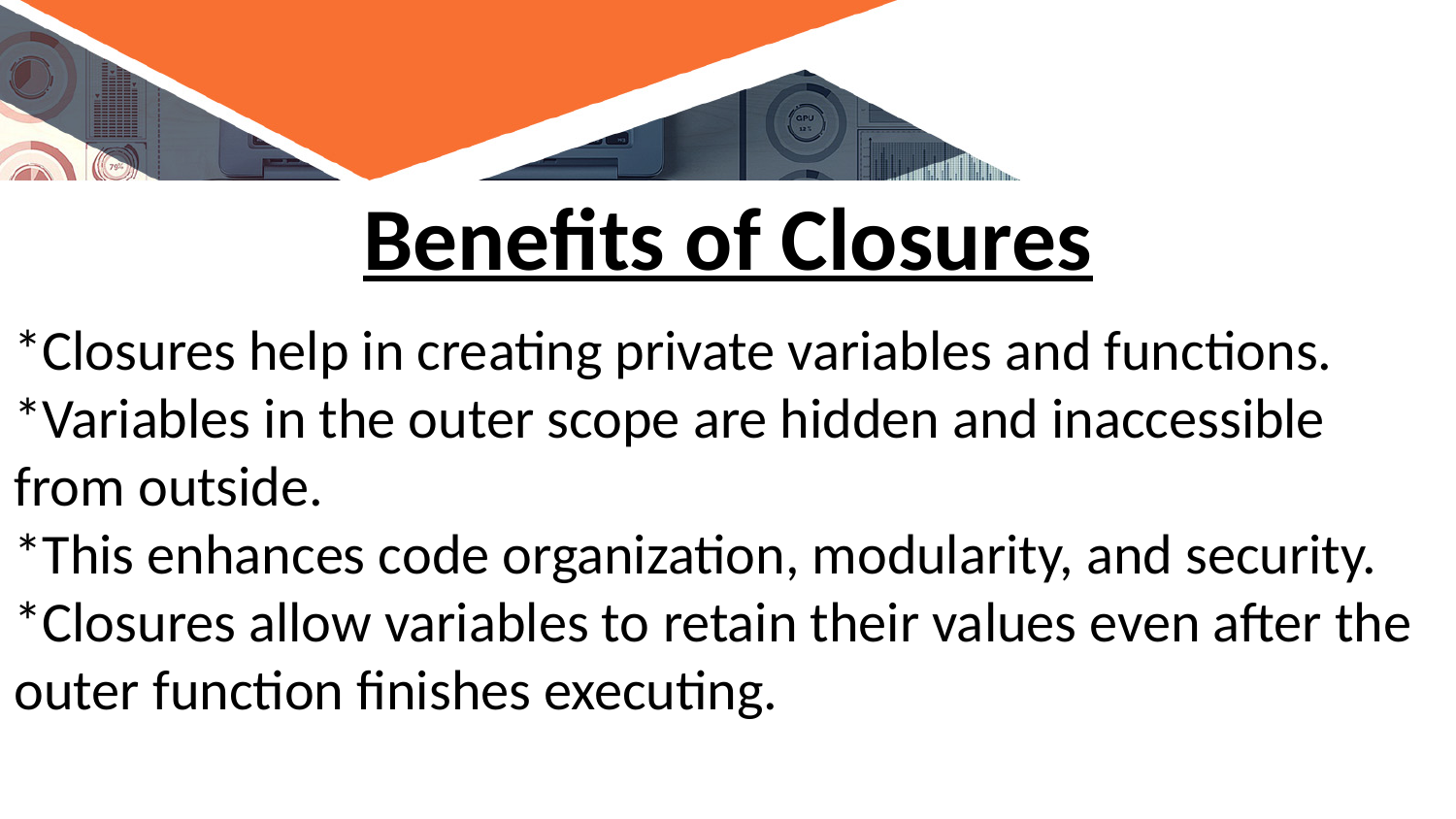

# Benefits of Closures
*Closures help in creating private variables and functions.
*Variables in the outer scope are hidden and inaccessible from outside.
*This enhances code organization, modularity, and security.
*Closures allow variables to retain their values even after the outer function finishes executing.